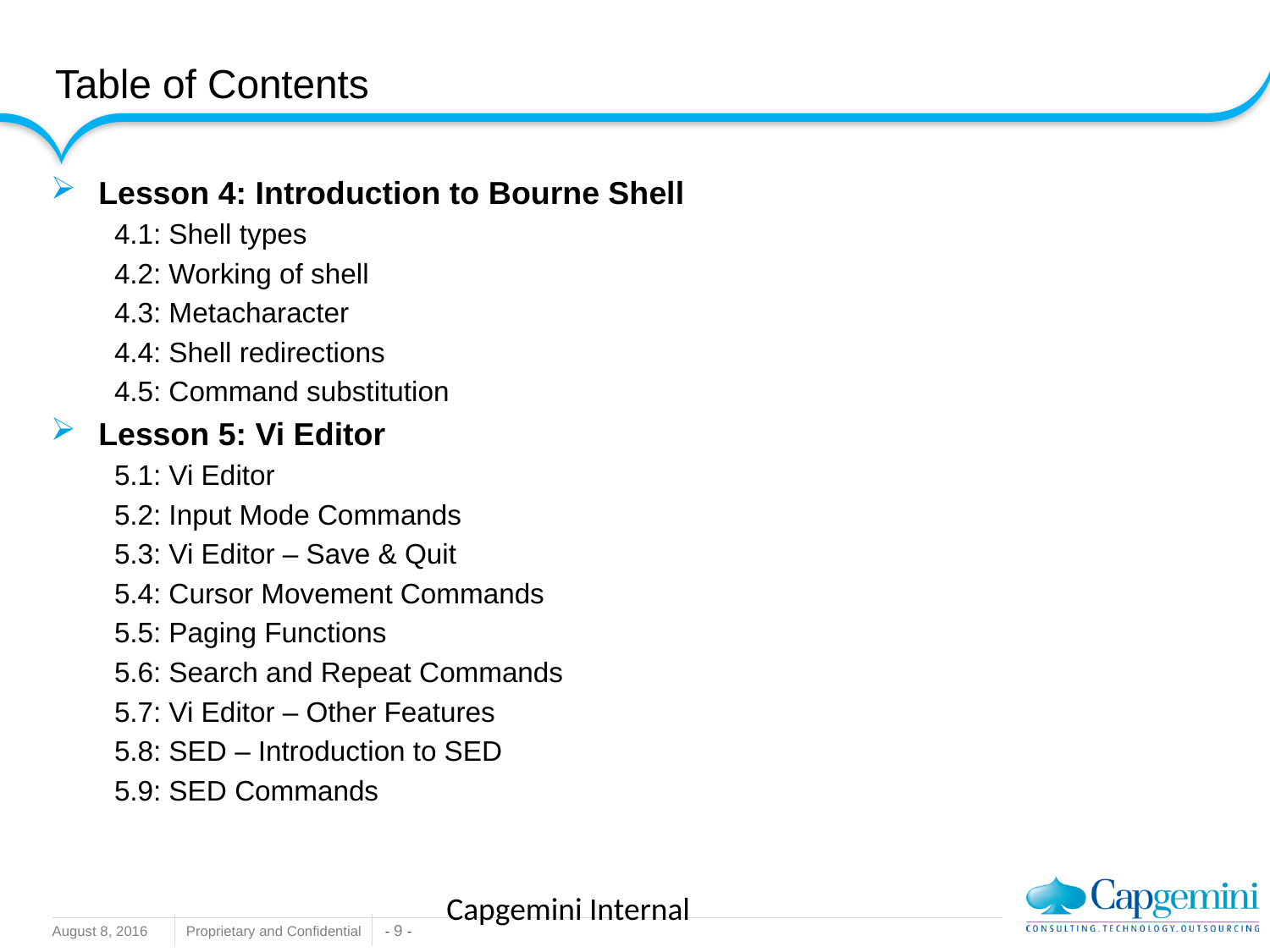

# Table of Contents
Lesson 4: Introduction to Bourne Shell
4.1: Shell types
4.2: Working of shell
4.3: Metacharacter
4.4: Shell redirections
4.5: Command substitution
Lesson 5: Vi Editor
5.1: Vi Editor
5.2: Input Mode Commands
5.3: Vi Editor – Save & Quit
5.4: Cursor Movement Commands
5.5: Paging Functions
5.6: Search and Repeat Commands
5.7: Vi Editor – Other Features
5.8: SED – Introduction to SED
5.9: SED Commands

Capgemini Internal